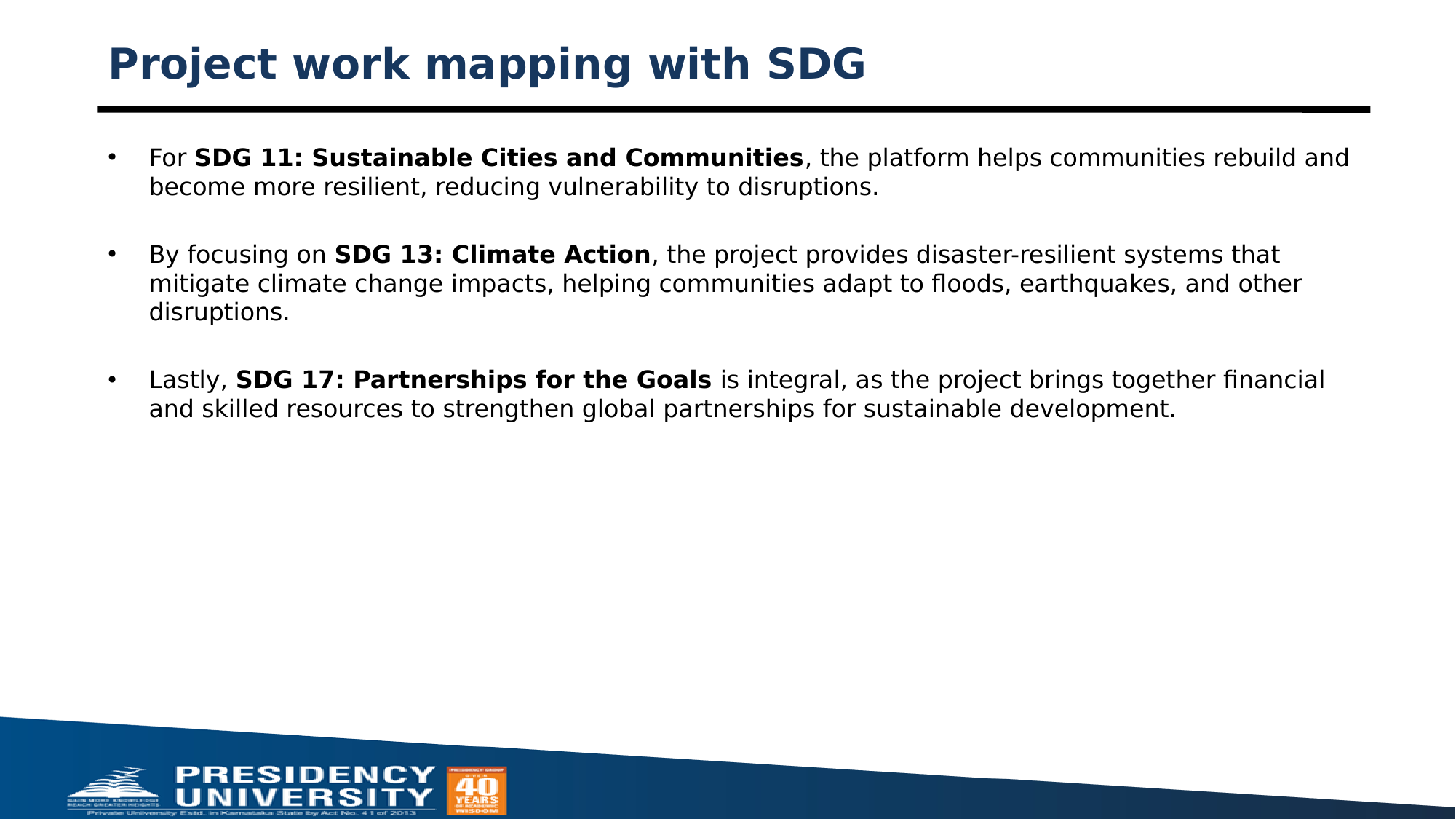

# Project work mapping with SDG
For SDG 11: Sustainable Cities and Communities, the platform helps communities rebuild and become more resilient, reducing vulnerability to disruptions.

By focusing on SDG 13: Climate Action, the project provides disaster-resilient systems that mitigate climate change impacts, helping communities adapt to floods, earthquakes, and other disruptions.

Lastly, SDG 17: Partnerships for the Goals is integral, as the project brings together financial and skilled resources to strengthen global partnerships for sustainable development.